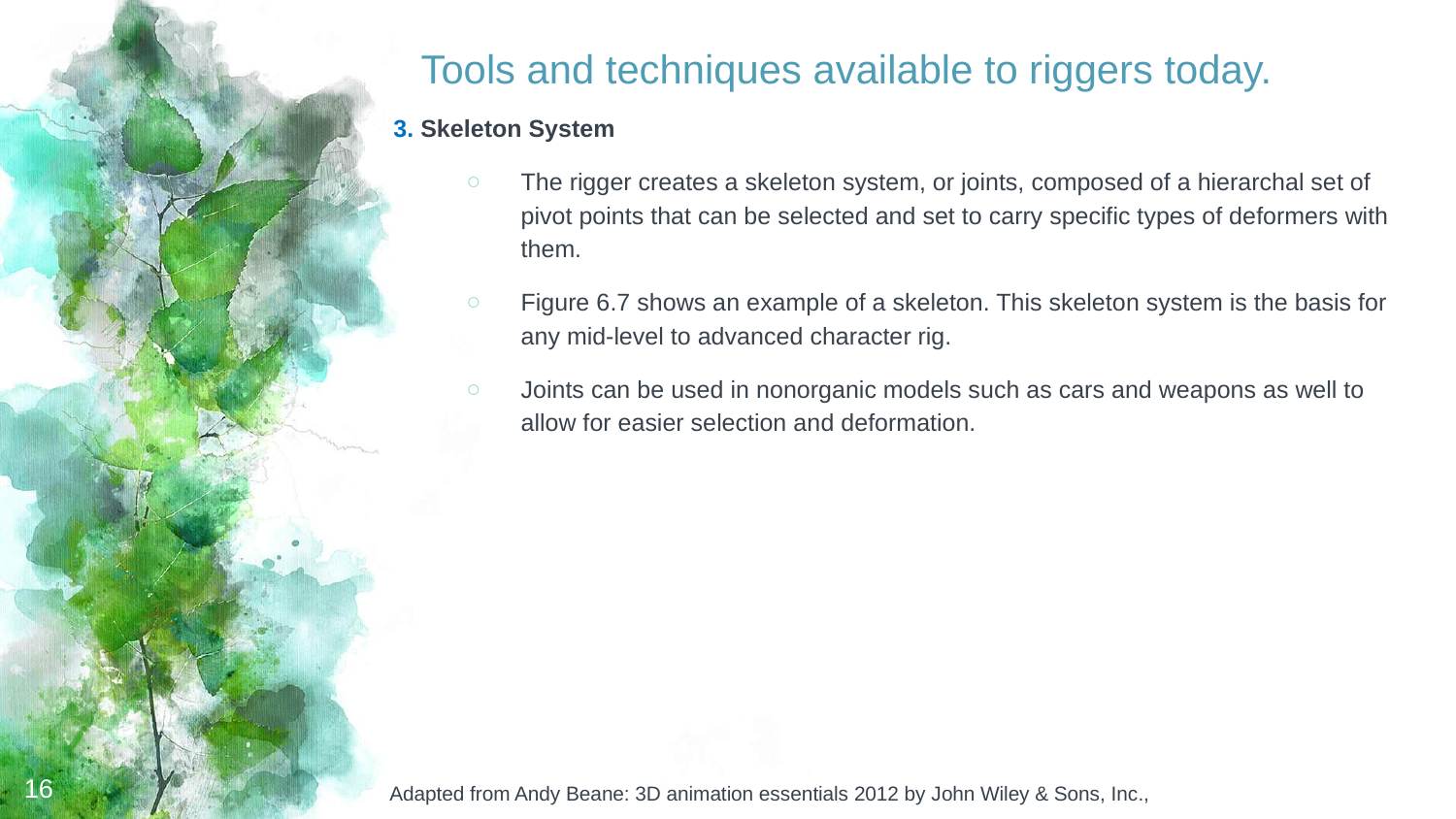

# Tools and techniques available to riggers today.

3. Skeleton System
The rigger creates a skeleton system, or joints, composed of a hierarchal set of pivot points that can be selected and set to carry specific types of deformers with them.
Figure 6.7 shows an example of a skeleton. This skeleton system is the basis for any mid-level to advanced character rig.
Joints can be used in nonorganic models such as cars and weapons as well to allow for easier selection and deformation.
16
Adapted from Andy Beane: 3D animation essentials 2012 by John Wiley & Sons, Inc.,